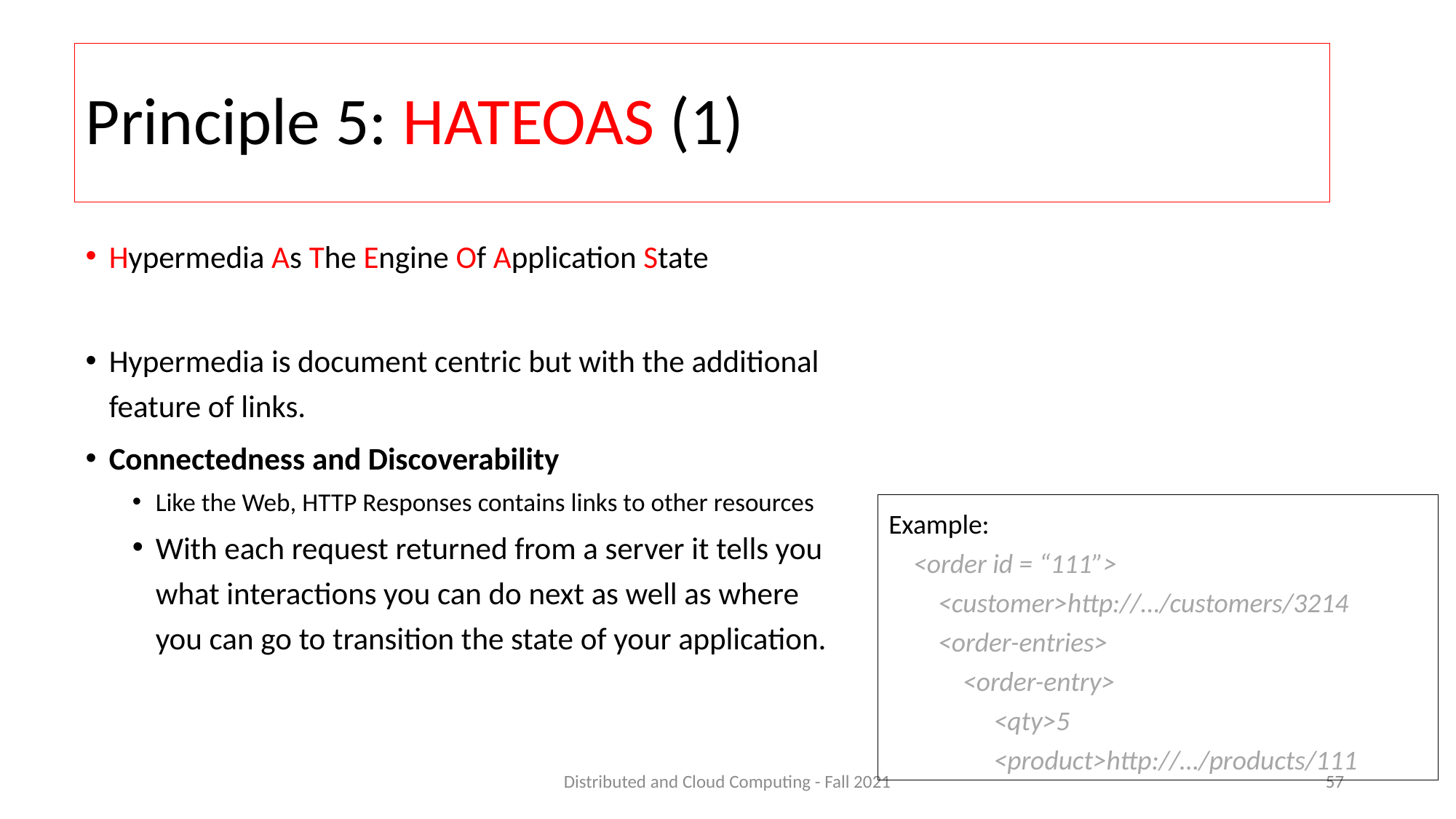

# Principle 5: HATEOAS (1)
Hypermedia As The Engine Of Application State

Hypermedia is document centric but with the additional feature of links.
Connectedness and Discoverability
Like the Web, HTTP Responses contains links to other resources
With each request returned from a server it tells you what interactions you can do next as well as where you can go to transition the state of your application.

Example:
    <order id = “111”>
        <customer>http://…/customers/3214
        <order-entries>
            <order-entry>
                 <qty>5
                 <product>http://…/products/111
Distributed and Cloud Computing - Fall 2021
57